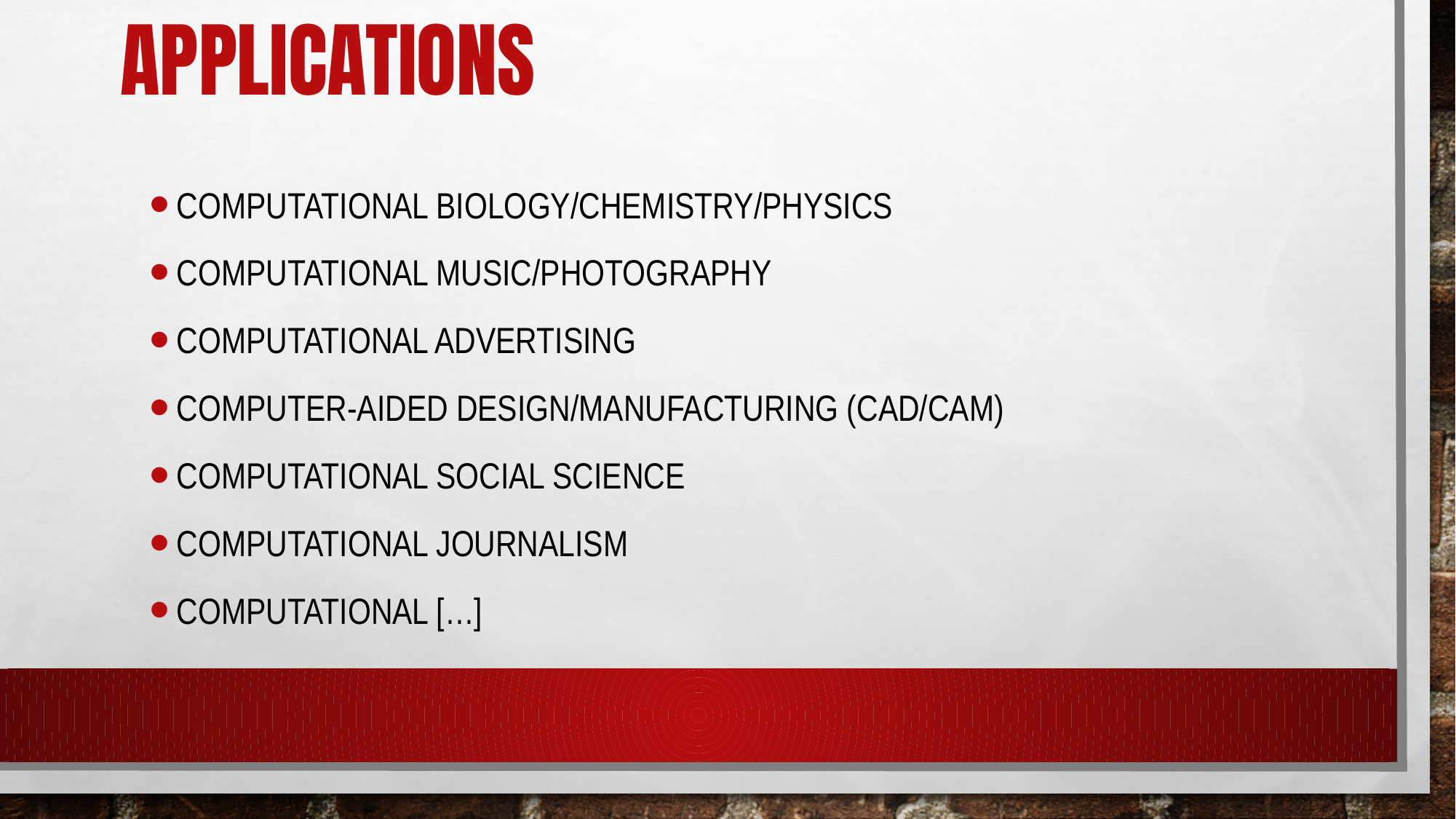

# Applications
Computational biology/chemistry/physics
Computational music/photography
Computational advertising
Computer-aided design/manufacturing (CAD/CAM)
Computational social science
Computational journalism
Computational […]